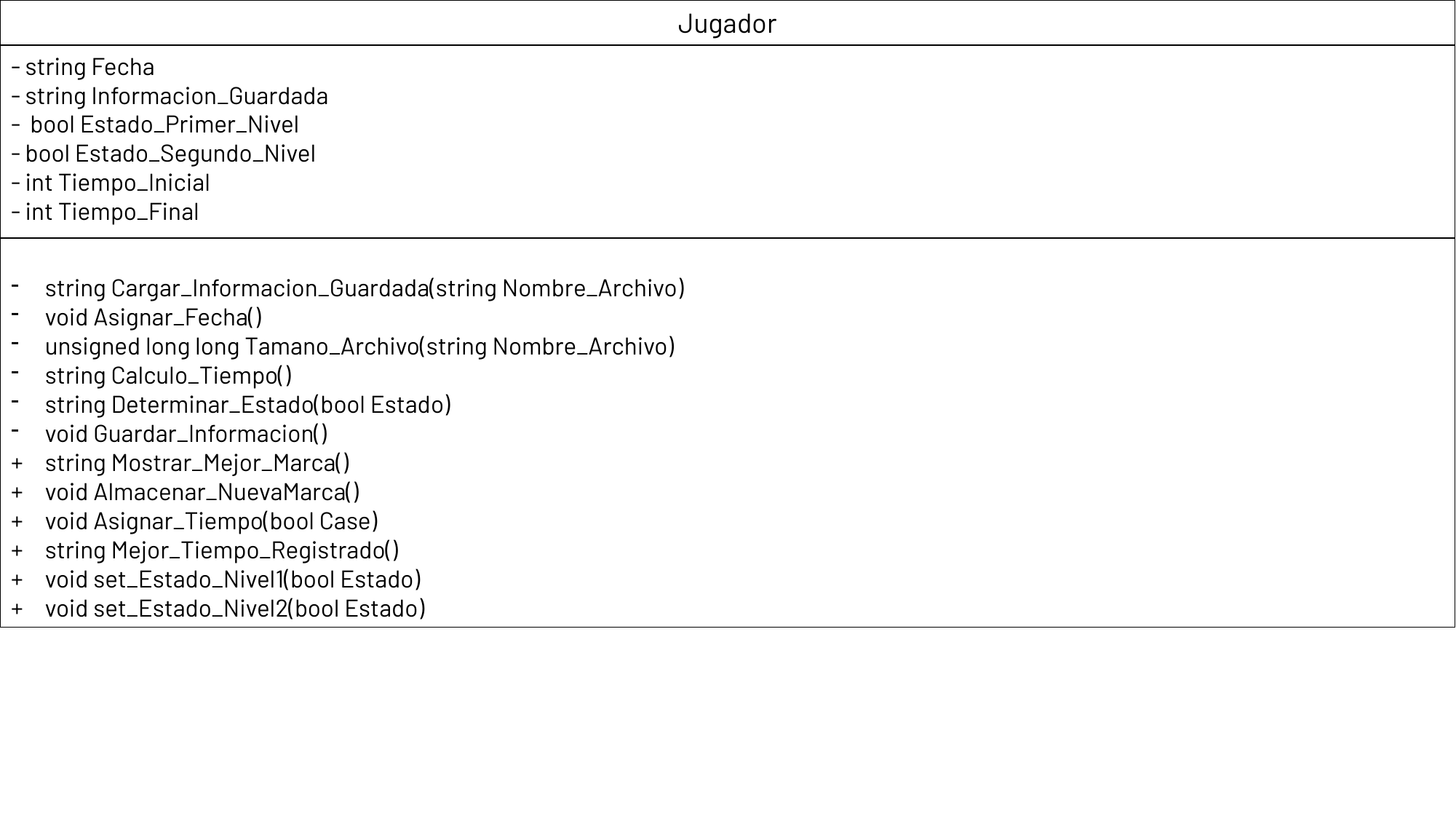

| Jugador |
| --- |
| - string Fecha - string Informacion\_Guardada - bool Estado\_Primer\_Nivel - bool Estado\_Segundo\_Nivel - int Tiempo\_Inicial - int Tiempo\_Final |
| string Cargar\_Informacion\_Guardada(string Nombre\_Archivo) void Asignar\_Fecha() unsigned long long Tamano\_Archivo(string Nombre\_Archivo) string Calculo\_Tiempo() string Determinar\_Estado(bool Estado) void Guardar\_Informacion() string Mostrar\_Mejor\_Marca() void Almacenar\_NuevaMarca() void Asignar\_Tiempo(bool Case) string Mejor\_Tiempo\_Registrado() void set\_Estado\_Nivel1(bool Estado) void set\_Estado\_Nivel2(bool Estado) |